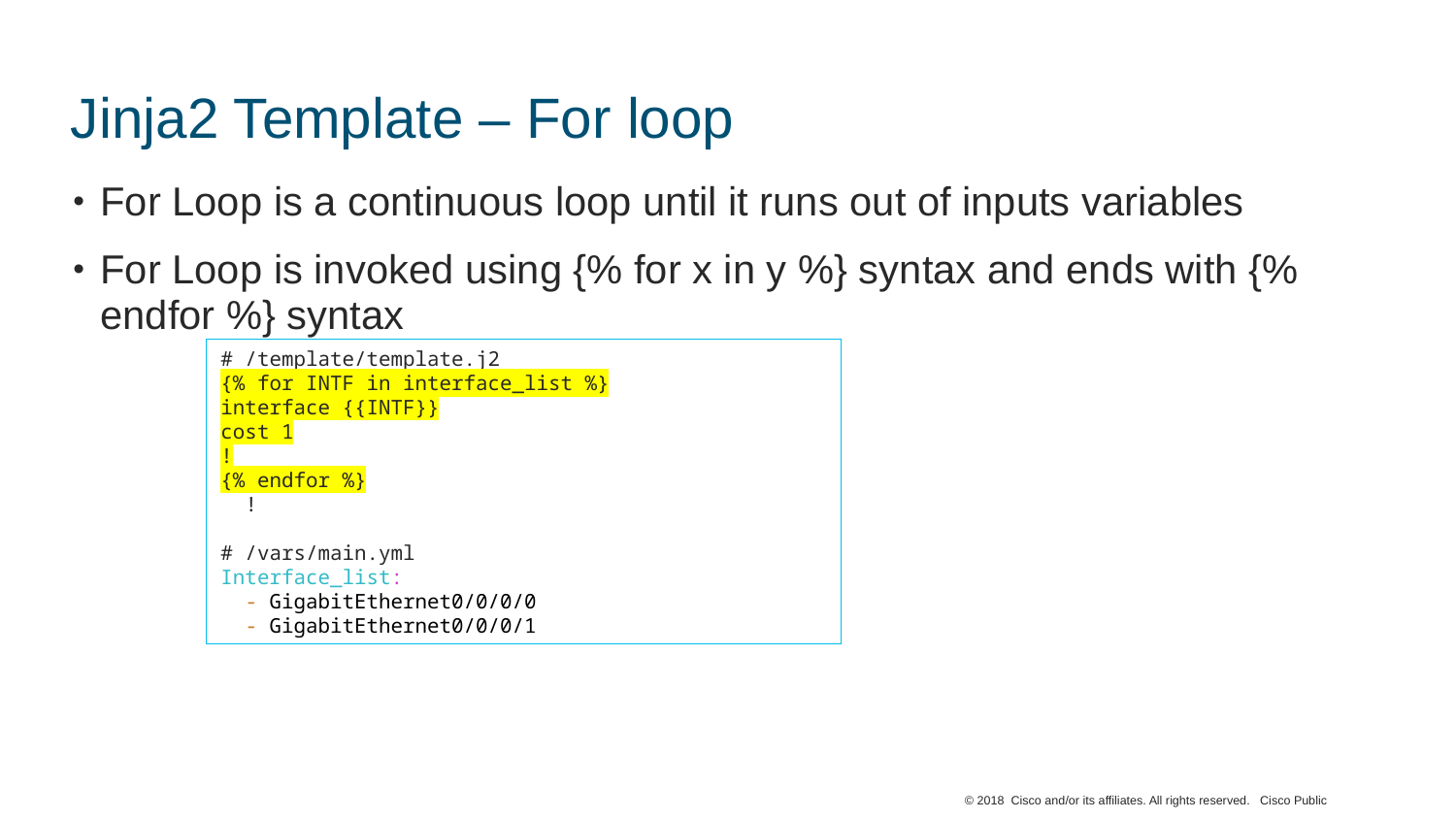

# Jinja2 Template – For loop
For Loop is a continuous loop until it runs out of inputs variables
For Loop is invoked using {% for x in y %} syntax and ends with {% endfor %} syntax

# /template/template.j2
{% for INTF in interface_list %}
interface {{INTF}}
cost 1
!
{% endfor %}
  !

# /vars/main.yml
Interface_list:
  - GigabitEthernet0/0/0/0
  - GigabitEthernet0/0/0/1